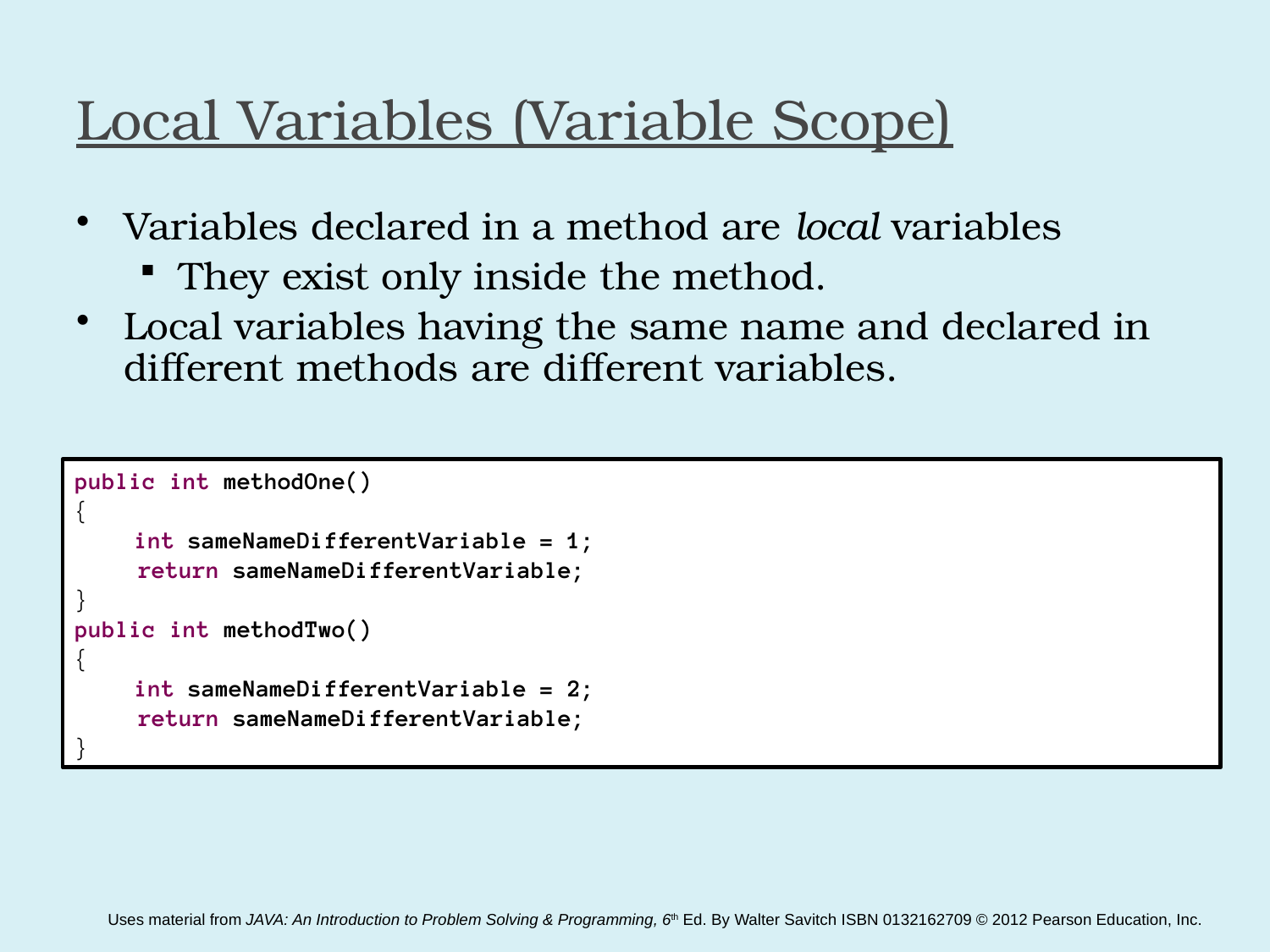

# Local Variables (Variable Scope)
Variables declared in a method are local variables
They exist only inside the method.
Local variables having the same name and declared in different methods are different variables.

public int methodOne()
{
	  int sameNameDifferentVariable = 1;
		return sameNameDifferentVariable;
}
public int methodTwo()
{
	  int sameNameDifferentVariable = 2;
		return sameNameDifferentVariable;
}